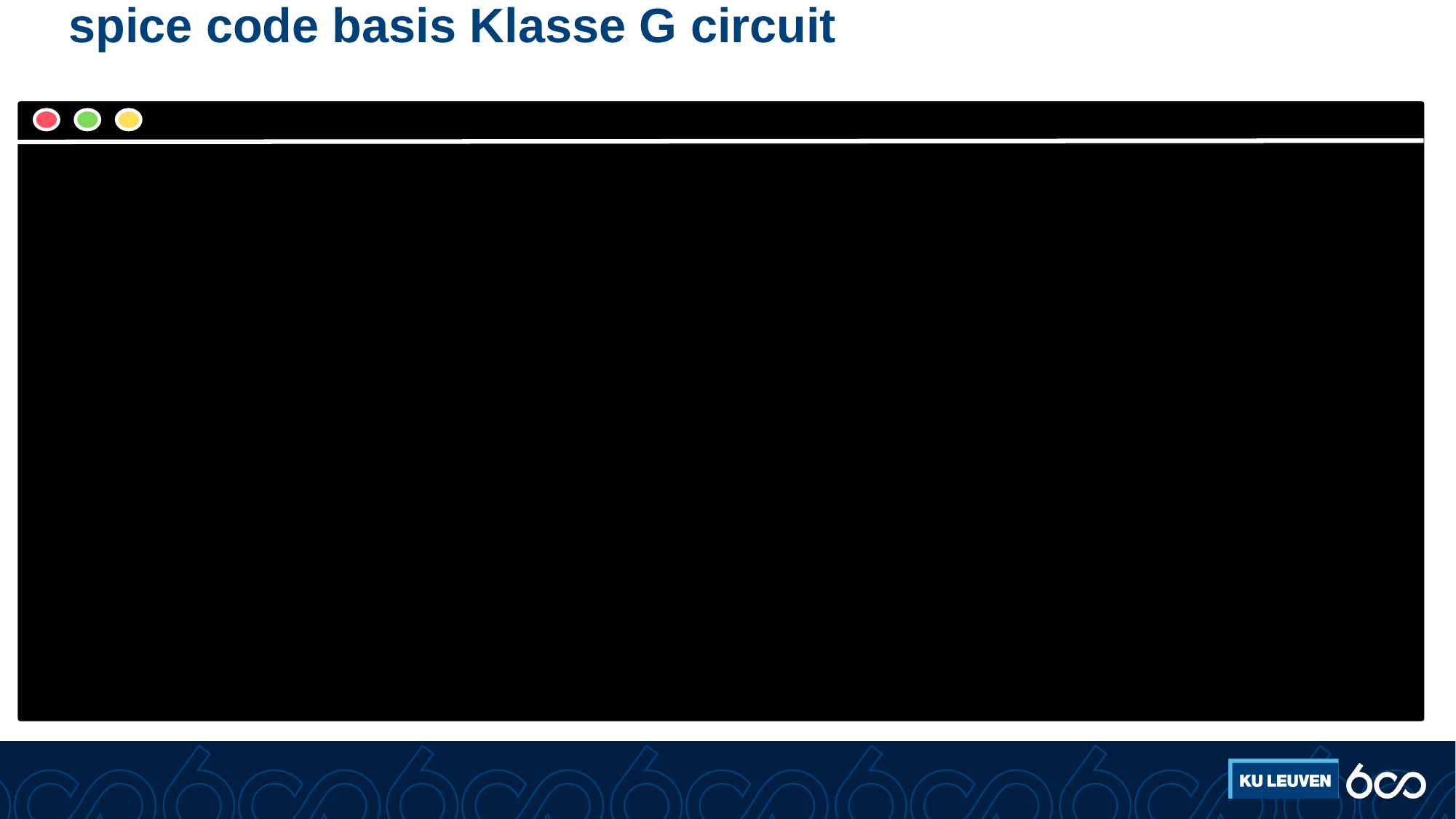

# spice code basis Klasse G circuit
VPOS1 8 0 DC +70VNEG1 6 0 DC -70VVPOS2 5 0 DC +20VVNEG2 4 0 DC -20V** input sourceVS1 1 0 DC 0 SIN(0V 48VPEAK 10KHZ)** PUSH-PULL TRANSISTOR OUTPUT STAGEQ1h 8 1 9 QNPNQ1s 9 12 2 QNPN